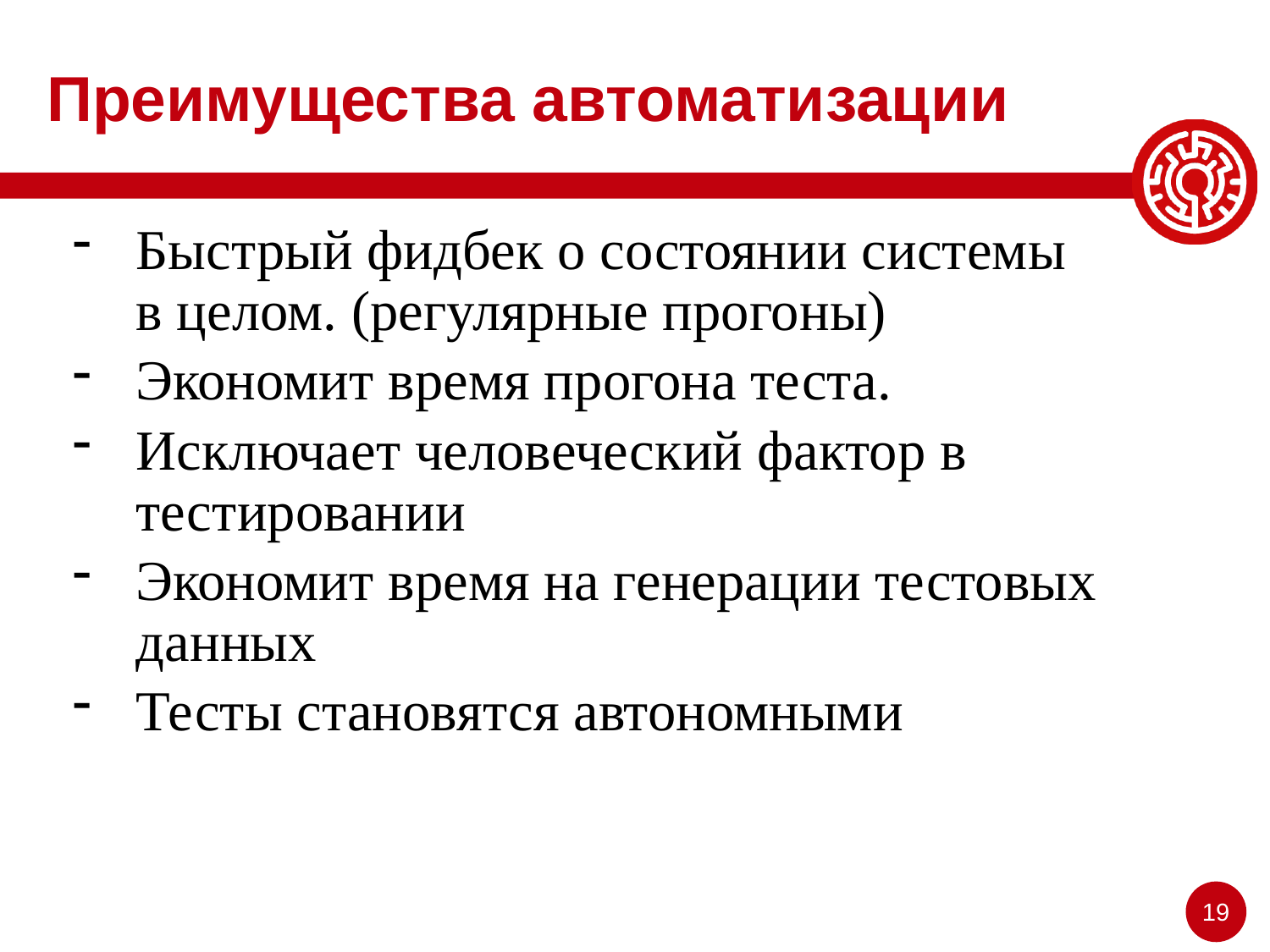

# Преимущества автоматизации
Быстрый фидбек о состоянии системы в целом. (регулярные прогоны)
Экономит время прогона теста.
Исключает человеческий фактор в тестировании
Экономит время на генерации тестовых данных
Тесты становятся автономными

19